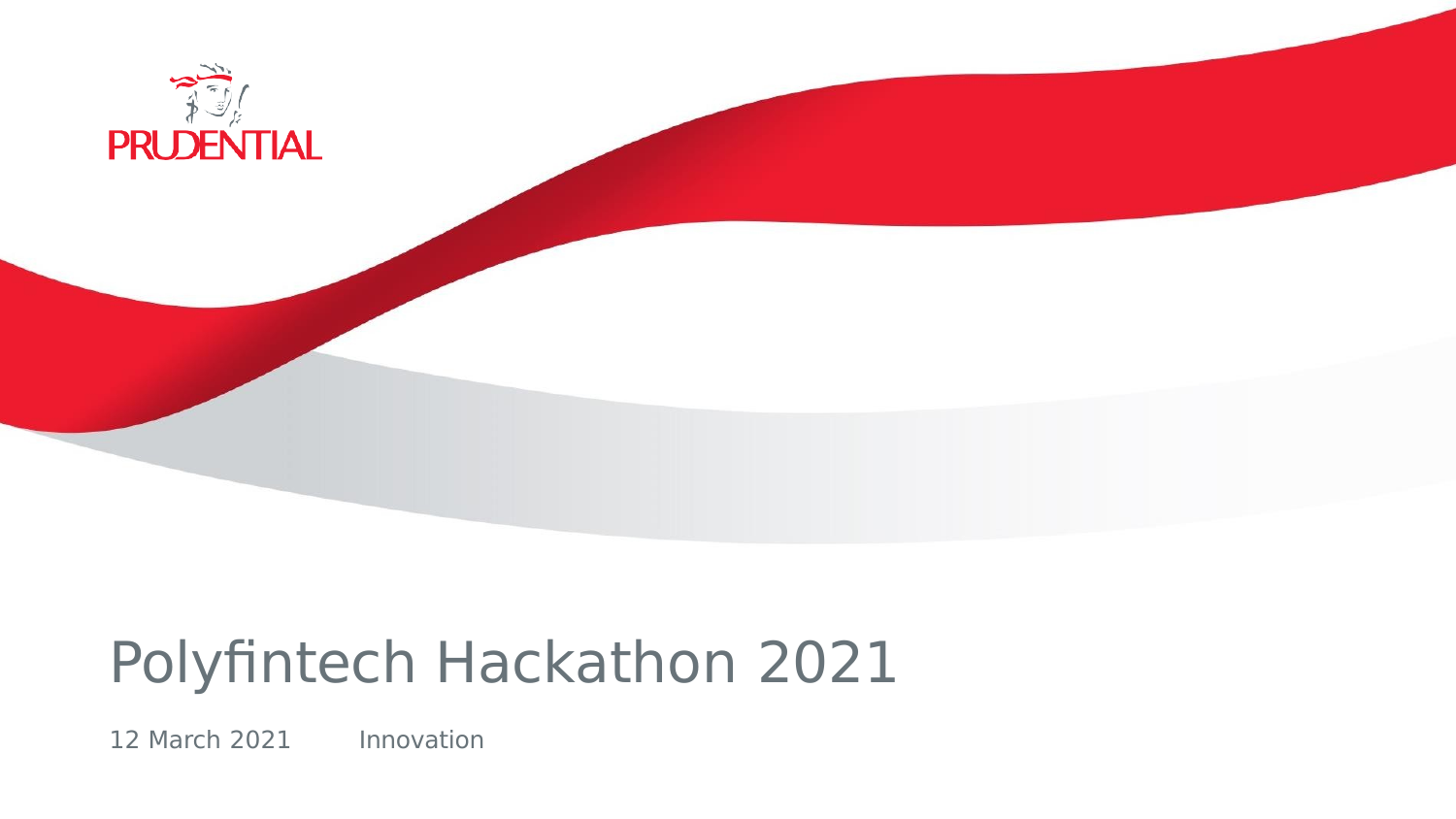

Polyfintech Hackathon 2021
12 March 2021	Innovation